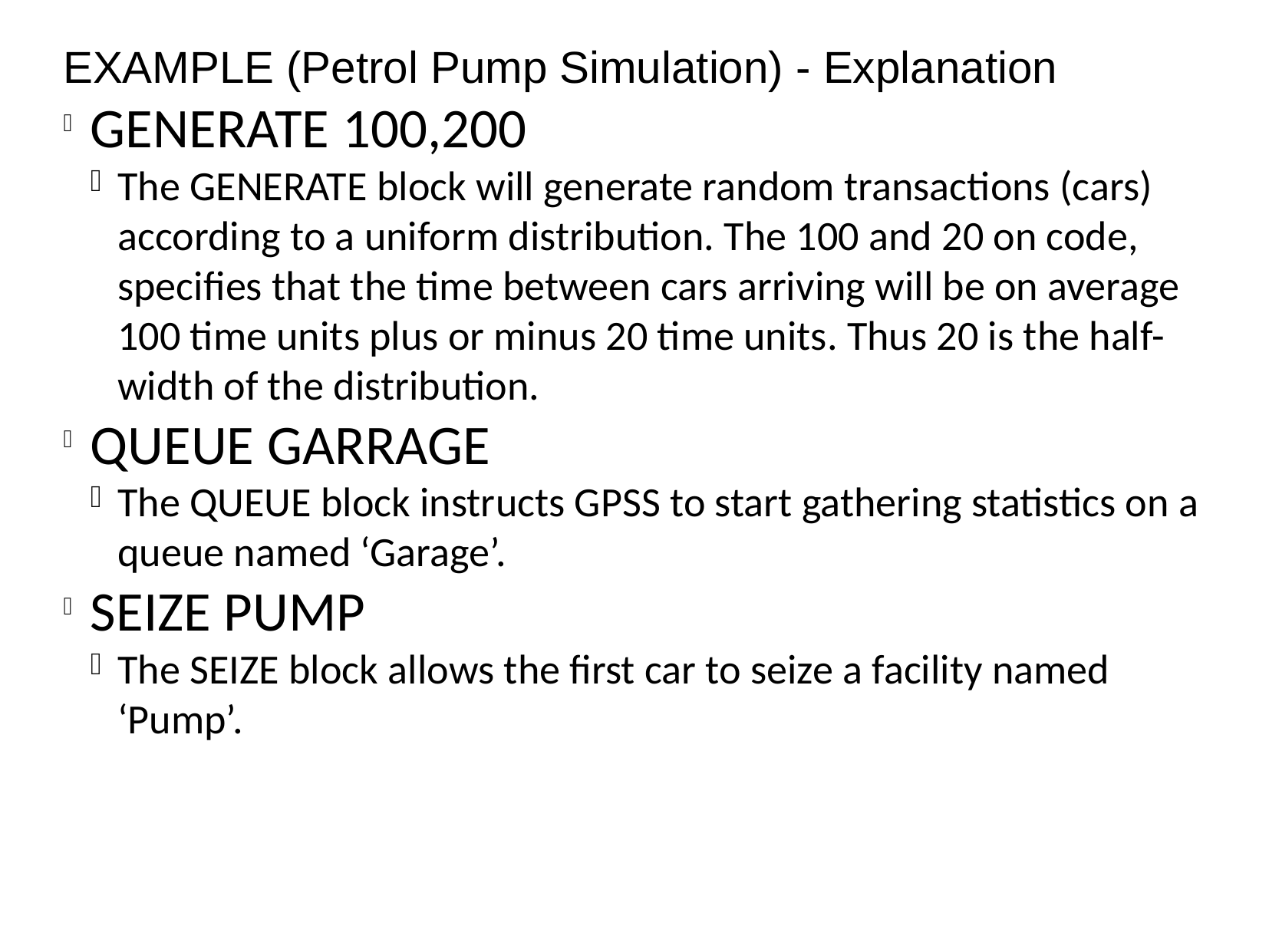

EXAMPLE (Petrol Pump Simulation) - Explanation
GENERATE 100,200
The GENERATE block will generate random transactions (cars) according to a uniform distribution. The 100 and 20 on code, specifies that the time between cars arriving will be on average 100 time units plus or minus 20 time units. Thus 20 is the half-width of the distribution.
QUEUE GARRAGE
The QUEUE block instructs GPSS to start gathering statistics on a queue named ‘Garage’.
SEIZE PUMP
The SEIZE block allows the first car to seize a facility named ‘Pump’.